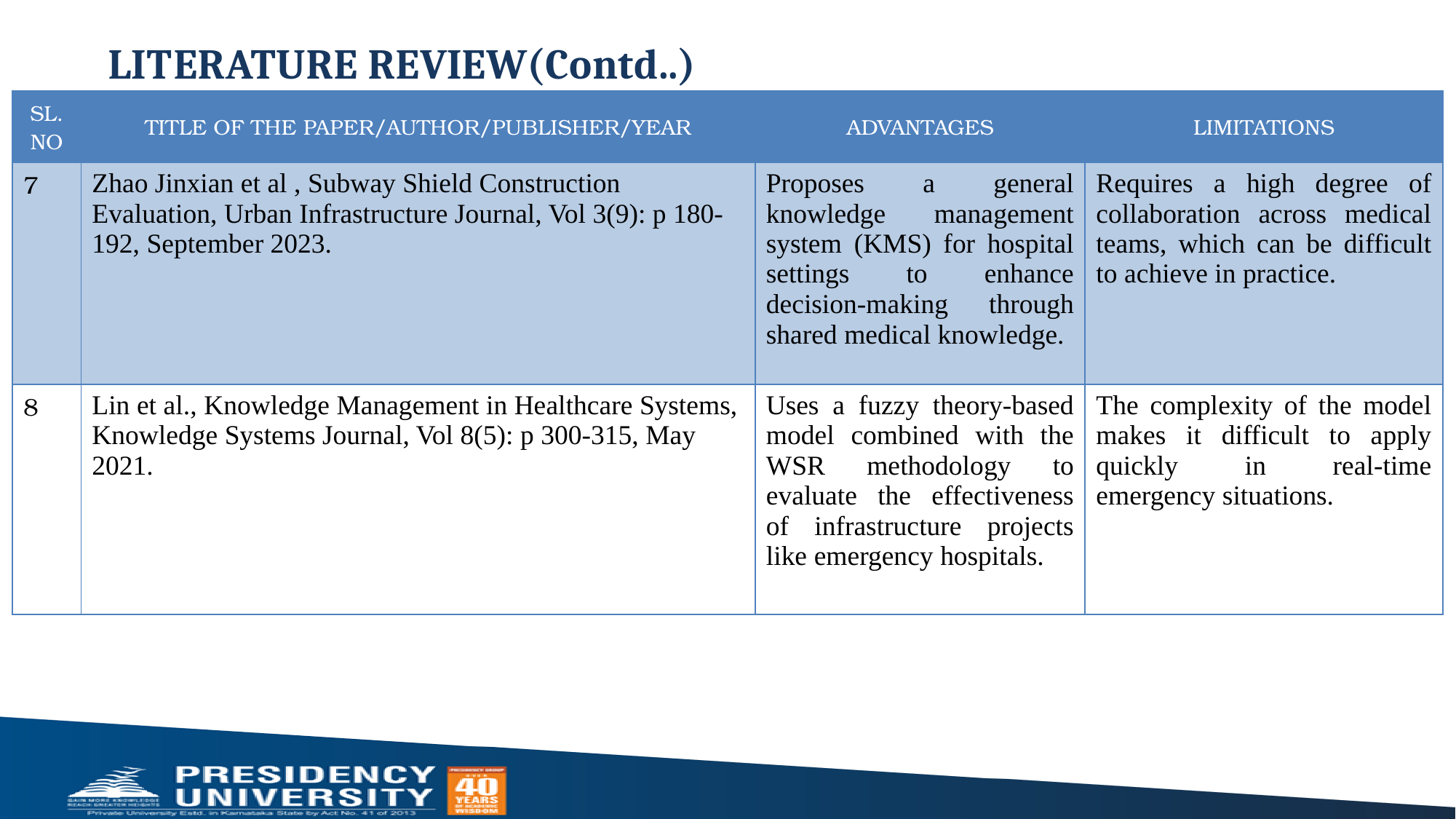

# LITERATURE REVIEW(Contd..)
| SL.NO | TITLE OF THE PAPER/AUTHOR/PUBLISHER/YEAR | ADVANTAGES | LIMITATIONS |
| --- | --- | --- | --- |
| 7 | Zhao Jinxian et al , Subway Shield Construction Evaluation, Urban Infrastructure Journal, Vol 3(9): p 180-192, September 2023. | Proposes a general knowledge management system (KMS) for hospital settings to enhance decision-making through shared medical knowledge. | Requires a high degree of collaboration across medical teams, which can be difficult to achieve in practice. |
| 8 | Lin et al., Knowledge Management in Healthcare Systems, Knowledge Systems Journal, Vol 8(5): p 300-315, May 2021. | Uses a fuzzy theory-based model combined with the WSR methodology to evaluate the effectiveness of infrastructure projects like emergency hospitals. | The complexity of the model makes it difficult to apply quickly in real-time emergency situations. |